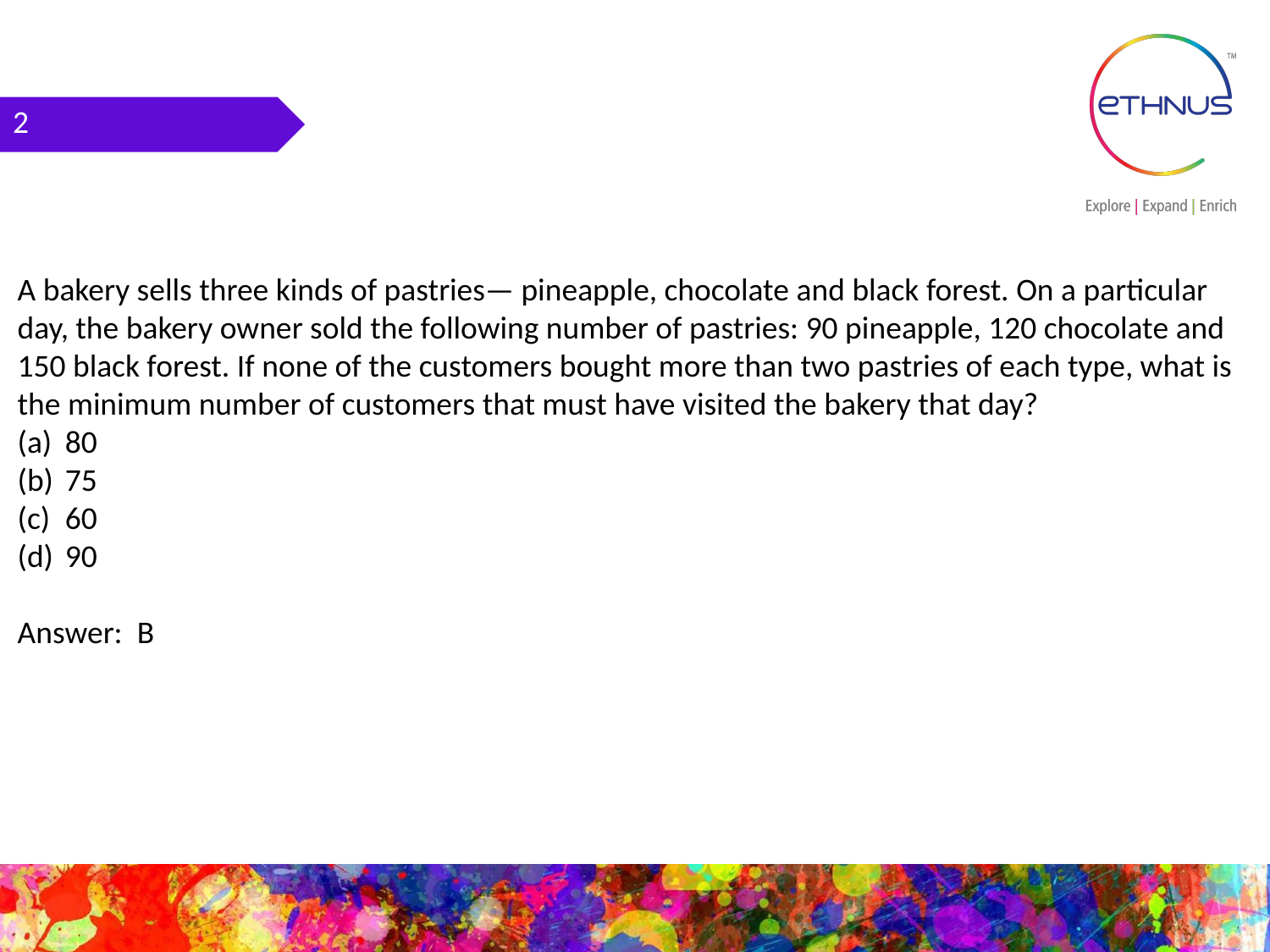

2
A bakery sells three kinds of pastries— pineapple, chocolate and black forest. On a particular day, the bakery owner sold the following number of pastries: 90 pineapple, 120 chocolate and 150 black forest. If none of the customers bought more than two pastries of each type, what is the minimum number of customers that must have visited the bakery that day?
80
75
60
90

Answer:  B